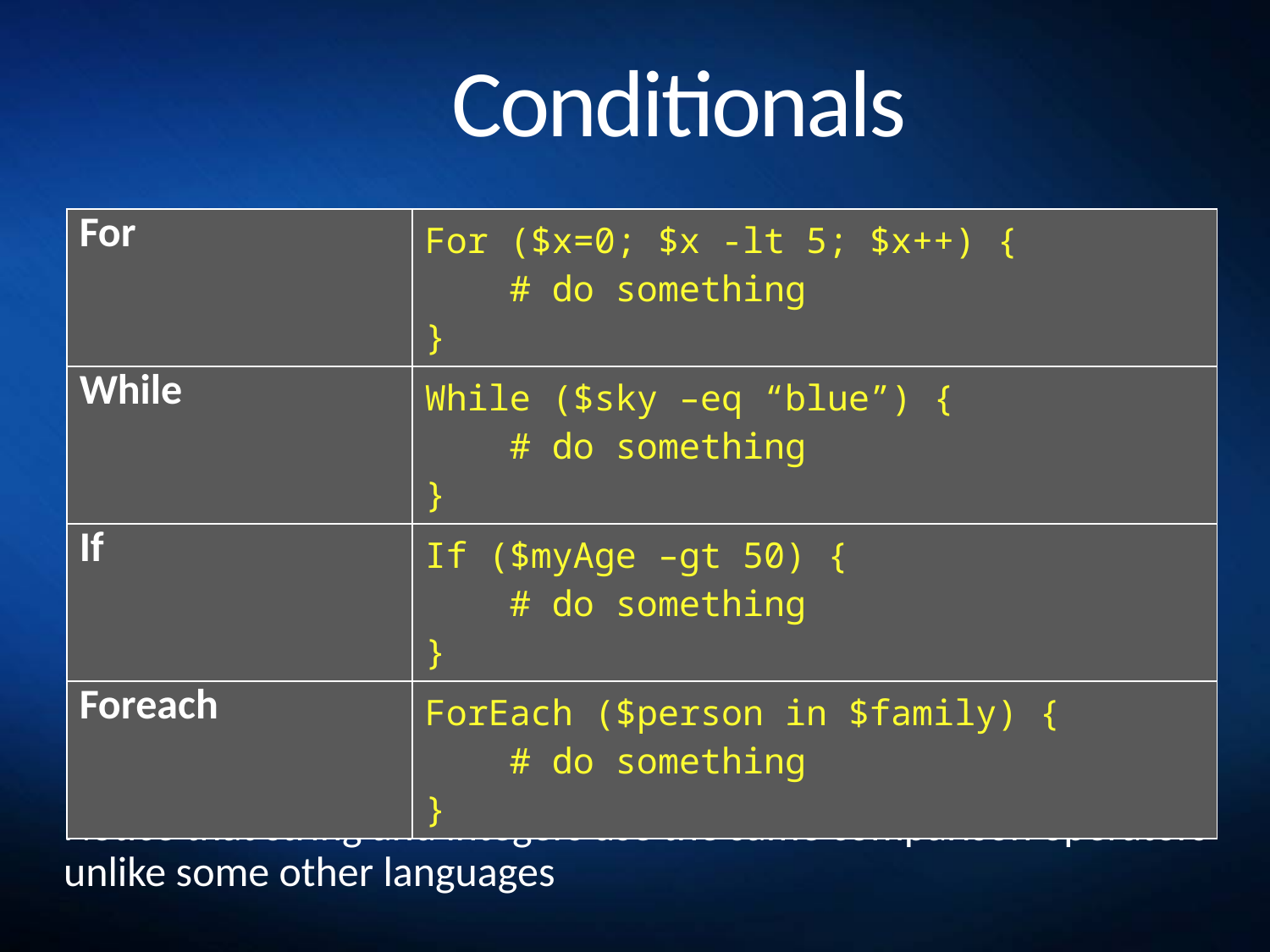

# Conditionals
| For | For ($x=0; $x -lt 5; $x++) { # do something } |
| --- | --- |
| While | While ($sky –eq “blue”) { # do something } |
| If | If ($myAge –gt 50) { # do something } |
| Foreach | ForEach ($person in $family) { # do something } |
Notice that string and integers use the same comparison operators unlike some other languages